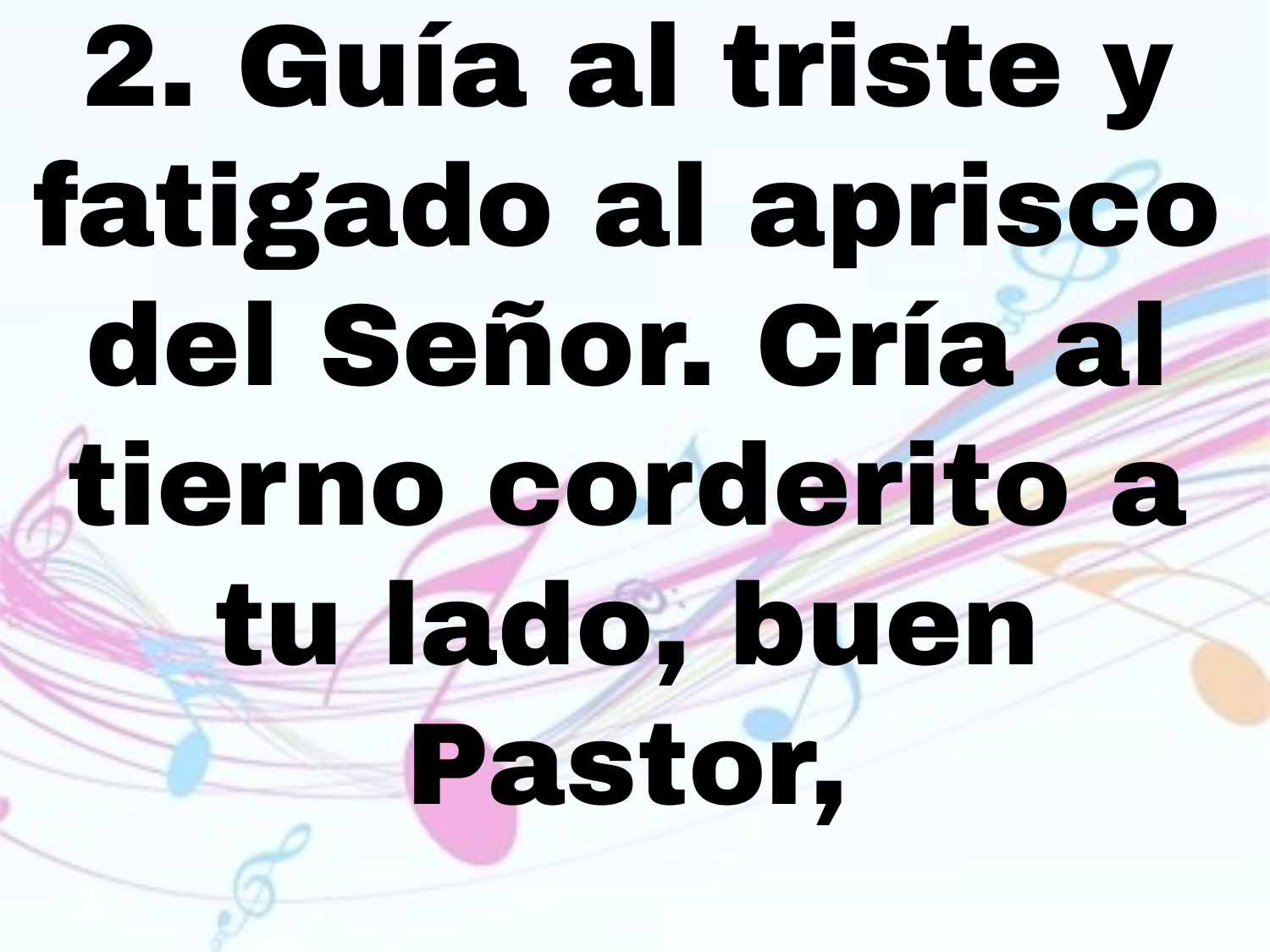

2. Guía al triste y fatigado al aprisco del Señor. Cría al tierno corderito a tu lado, buen Pastor,